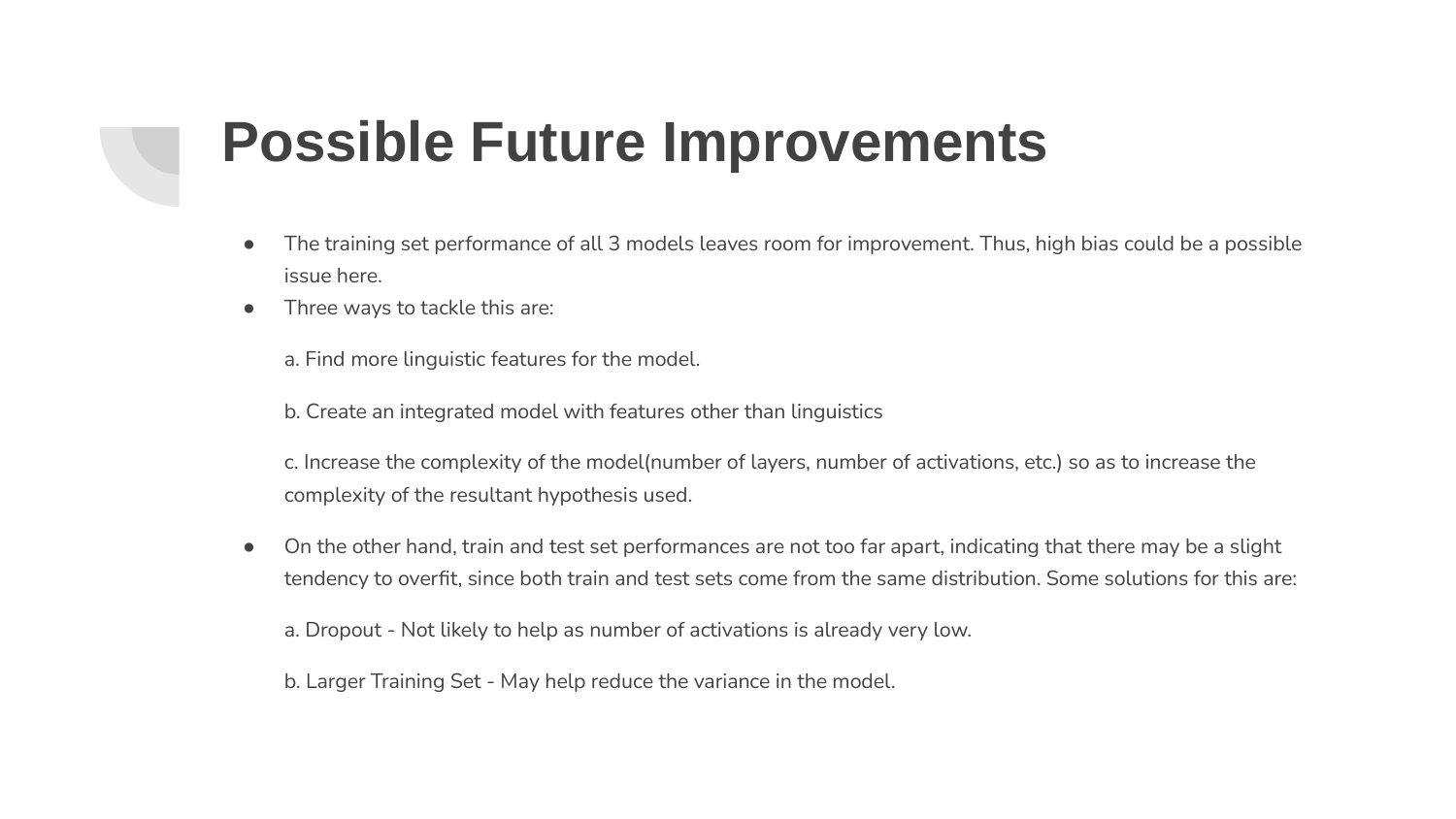

# Possible Future Improvements
The training set performance of all 3 models leaves room for improvement. Thus, high bias could be a possible issue here.
Three ways to tackle this are:
a. Find more linguistic features for the model.
b. Create an integrated model with features other than linguistics
c. Increase the complexity of the model(number of layers, number of activations, etc.) so as to increase the complexity of the resultant hypothesis used.
On the other hand, train and test set performances are not too far apart, indicating that there may be a slight tendency to overfit, since both train and test sets come from the same distribution. Some solutions for this are:
a. Dropout - Not likely to help as number of activations is already very low.
b. Larger Training Set - May help reduce the variance in the model.